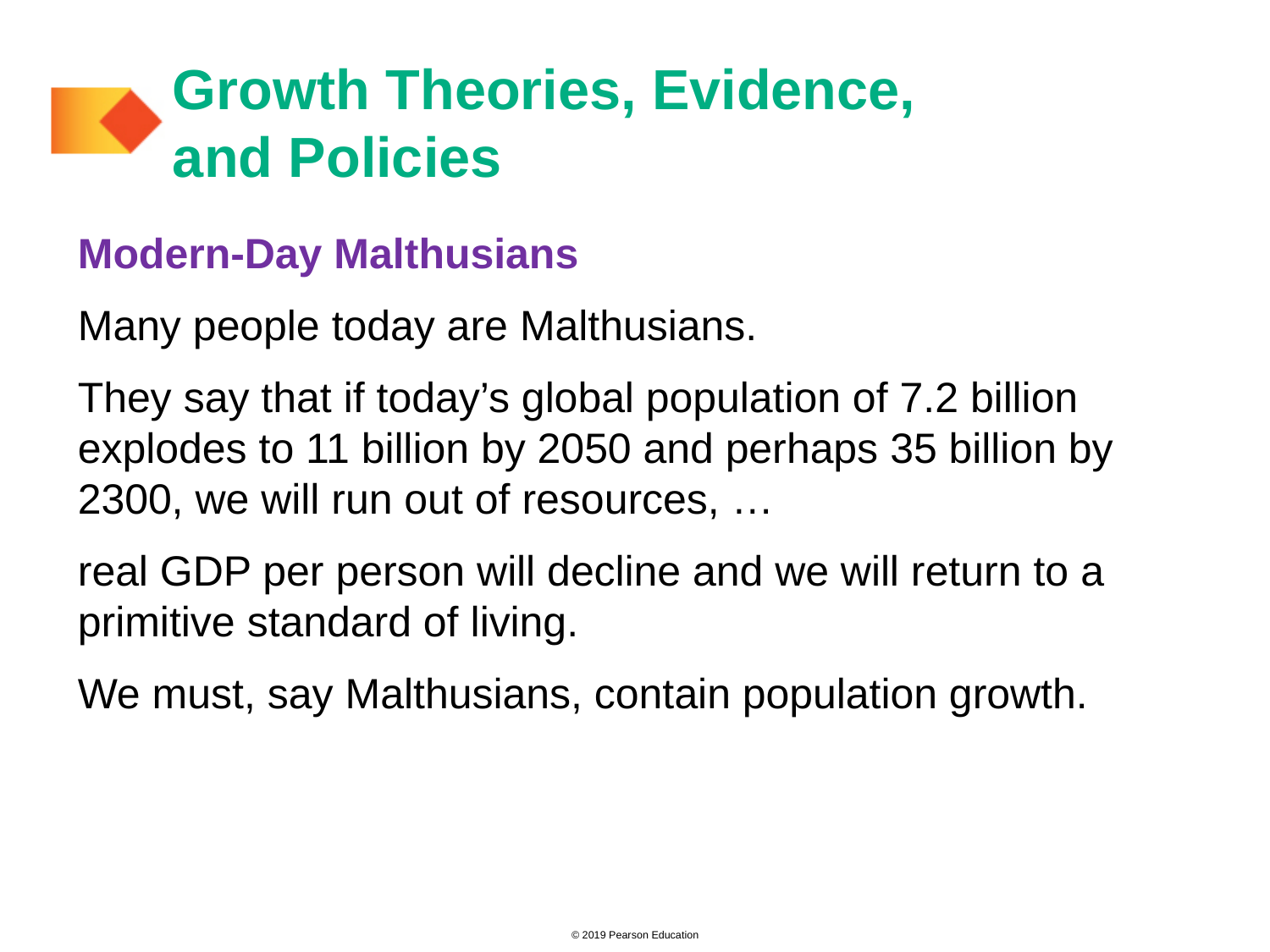

# Growth Theories, Evidence, and Policies
Modern-Day Malthusians
Many people today are Malthusians.
They say that if today’s global population of 7.2 billion explodes to 11 billion by 2050 and perhaps 35 billion by 2300, we will run out of resources, …
real GDP per person will decline and we will return to a primitive standard of living.
We must, say Malthusians, contain population growth.